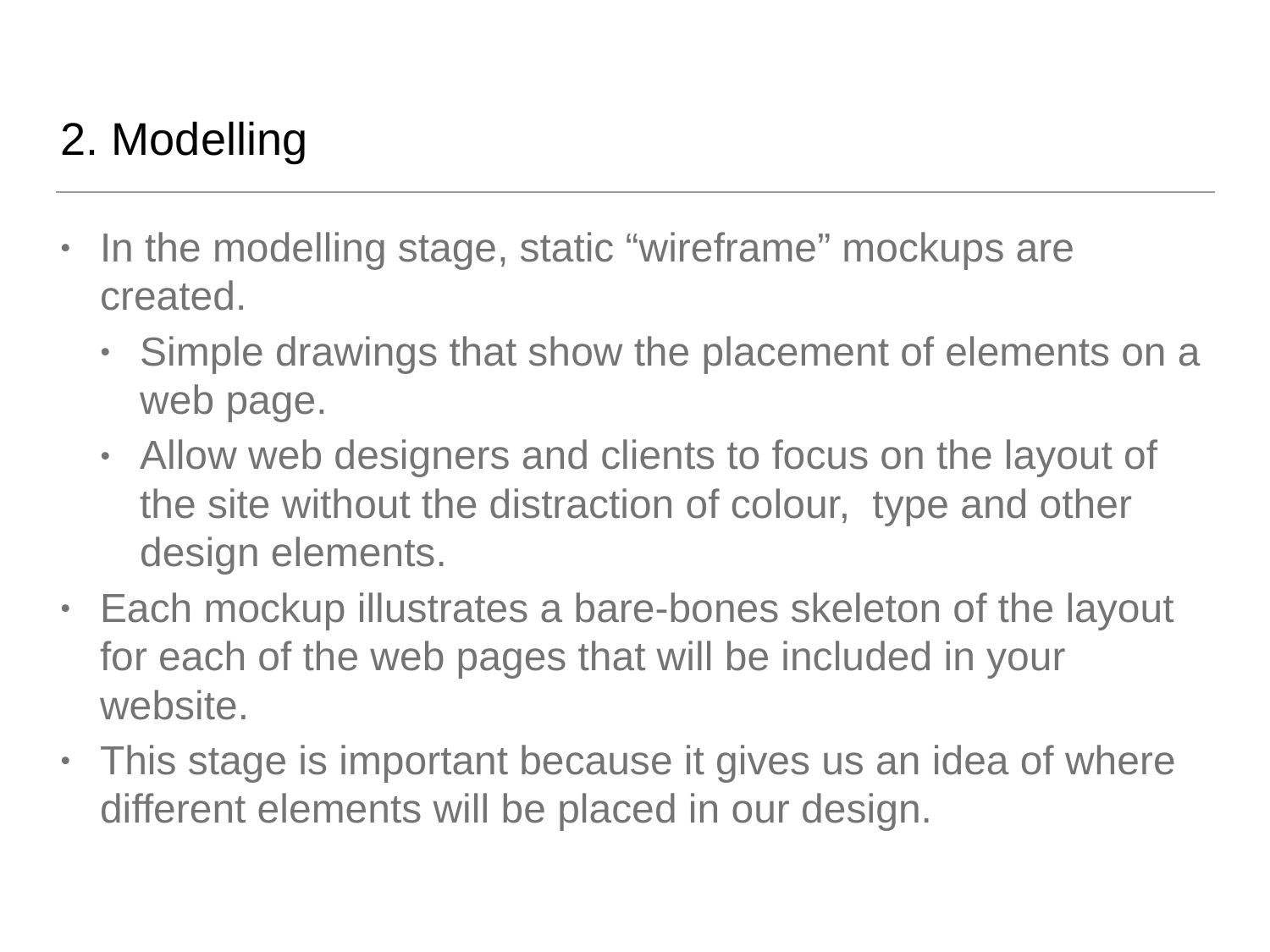

# 2. Modelling
In the modelling stage, static “wireframe” mockups are created.
Simple drawings that show the placement of elements on a web page.
Allow web designers and clients to focus on the layout of the site without the distraction of colour,  type and other design elements.
Each mockup illustrates a bare-bones skeleton of the layout for each of the web pages that will be included in your website.
This stage is important because it gives us an idea of where different elements will be placed in our design.